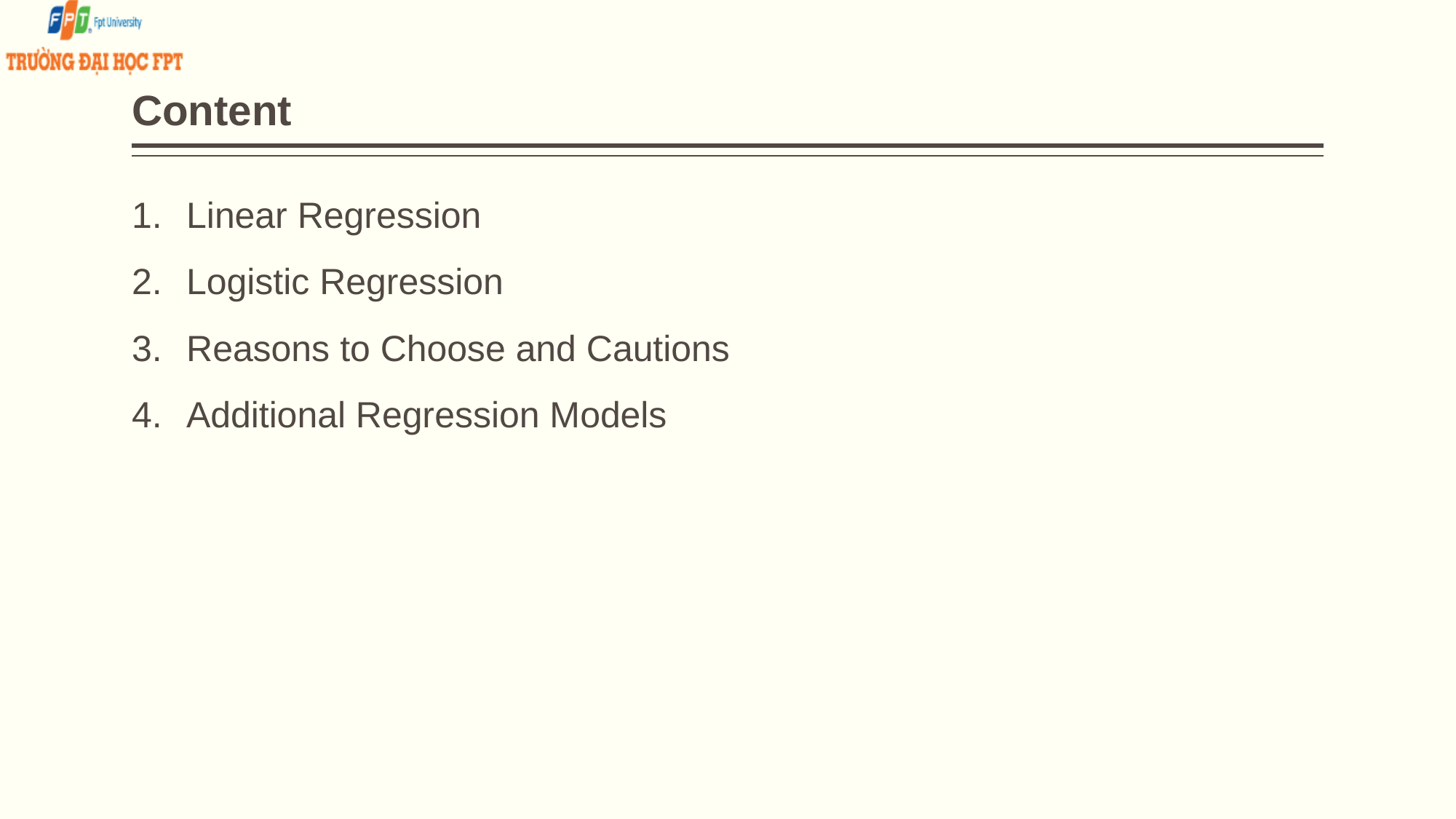

# Content
Linear Regression
Logistic Regression
Reasons to Choose and Cautions
Additional Regression Models